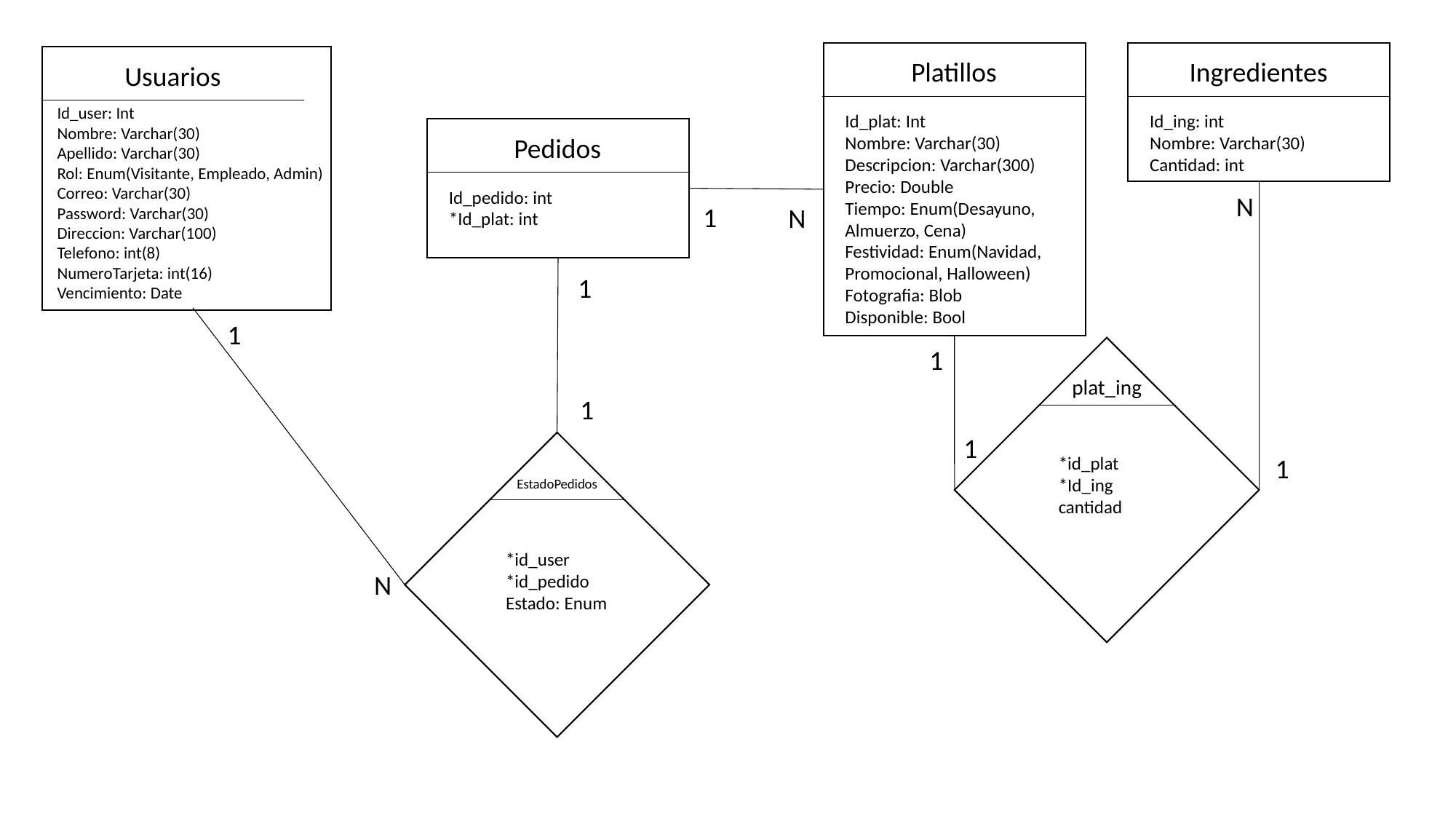

Platillos
Ingredientes
Usuarios
Id_user: Int
Nombre: Varchar(30)
Apellido: Varchar(30)
Rol: Enum(Visitante, Empleado, Admin)
Correo: Varchar(30)
Password: Varchar(30)
Direccion: Varchar(100)
Telefono: int(8)
NumeroTarjeta: int(16)
Vencimiento: Date
Id_plat: Int
Nombre: Varchar(30)
Descripcion: Varchar(300)
Precio: Double
Tiempo: Enum(Desayuno, Almuerzo, Cena)
Festividad: Enum(Navidad, Promocional, Halloween)
Fotografia: Blob
Disponible: Bool
Id_ing: int
Nombre: Varchar(30)
Cantidad: int

Pedidos
Id_pedido: int
*Id_plat: int
N
1
N
1
1
1

plat_ing
1
1

1
*id_plat
*Id_ing
cantidad
EstadoPedidos
*id_user
*id_pedido
Estado: Enum
N